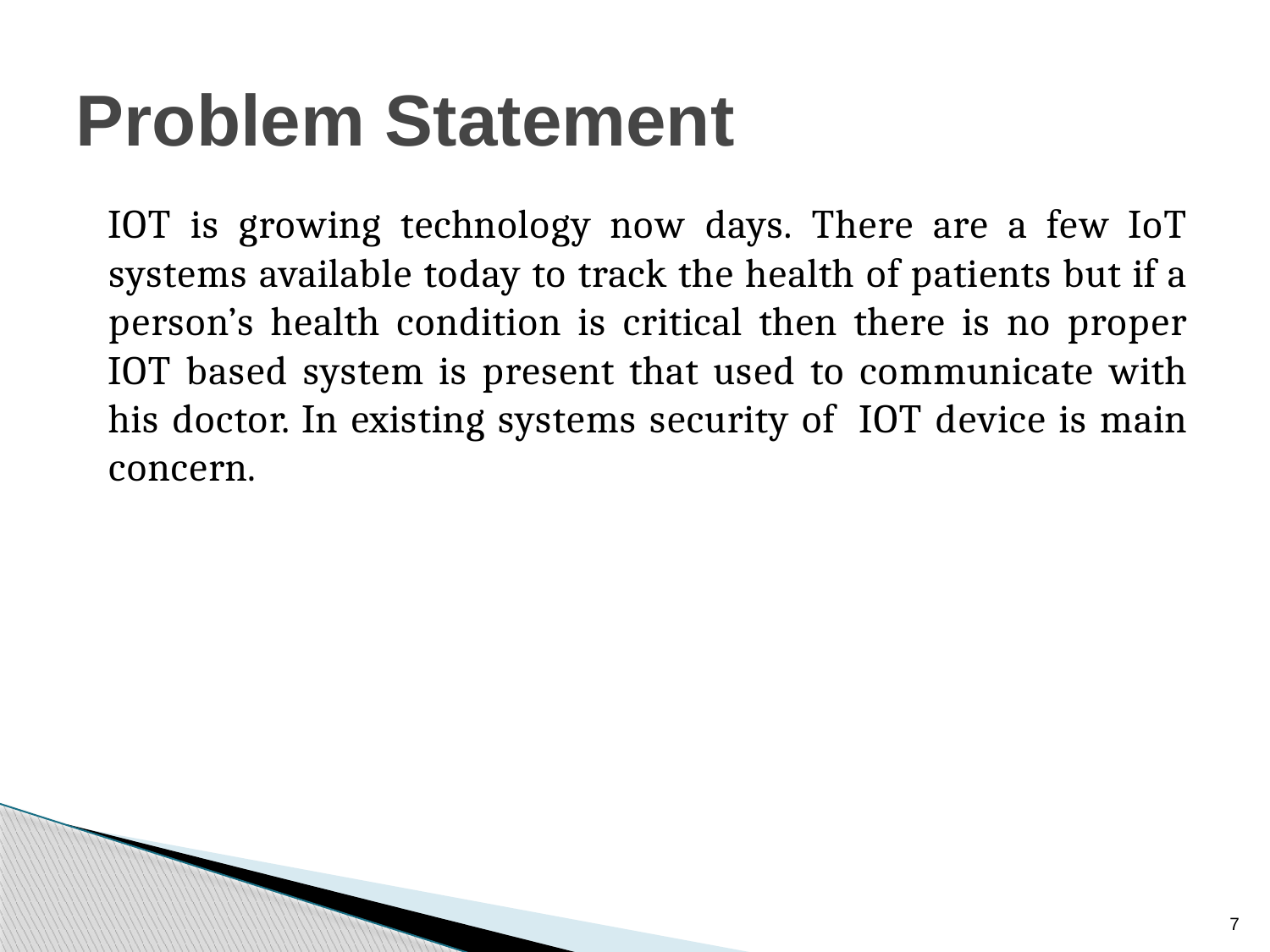

# Problem Statement
IOT is growing technology now days. There are a few IoT systems available today to track the health of patients but if a person’s health condition is critical then there is no proper IOT based system is present that used to communicate with his doctor. In existing systems security of  IOT device is main concern.
7